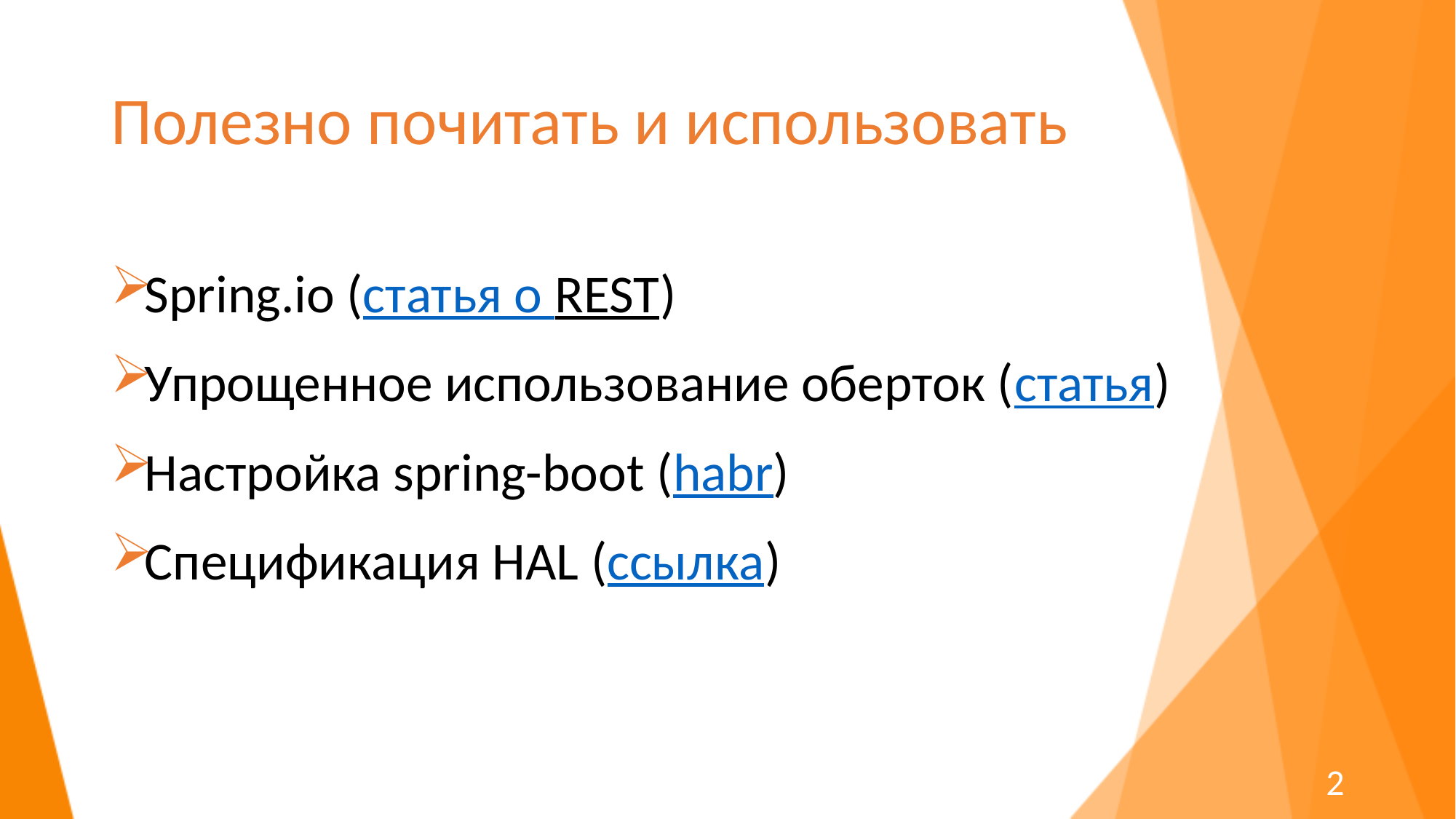

# Полезно почитать и использовать
Spring.io (статья о REST)
Упрощенное использование оберток (статья)
Настройка spring-boot (habr)
Спецификация HAL (ссылка)
2